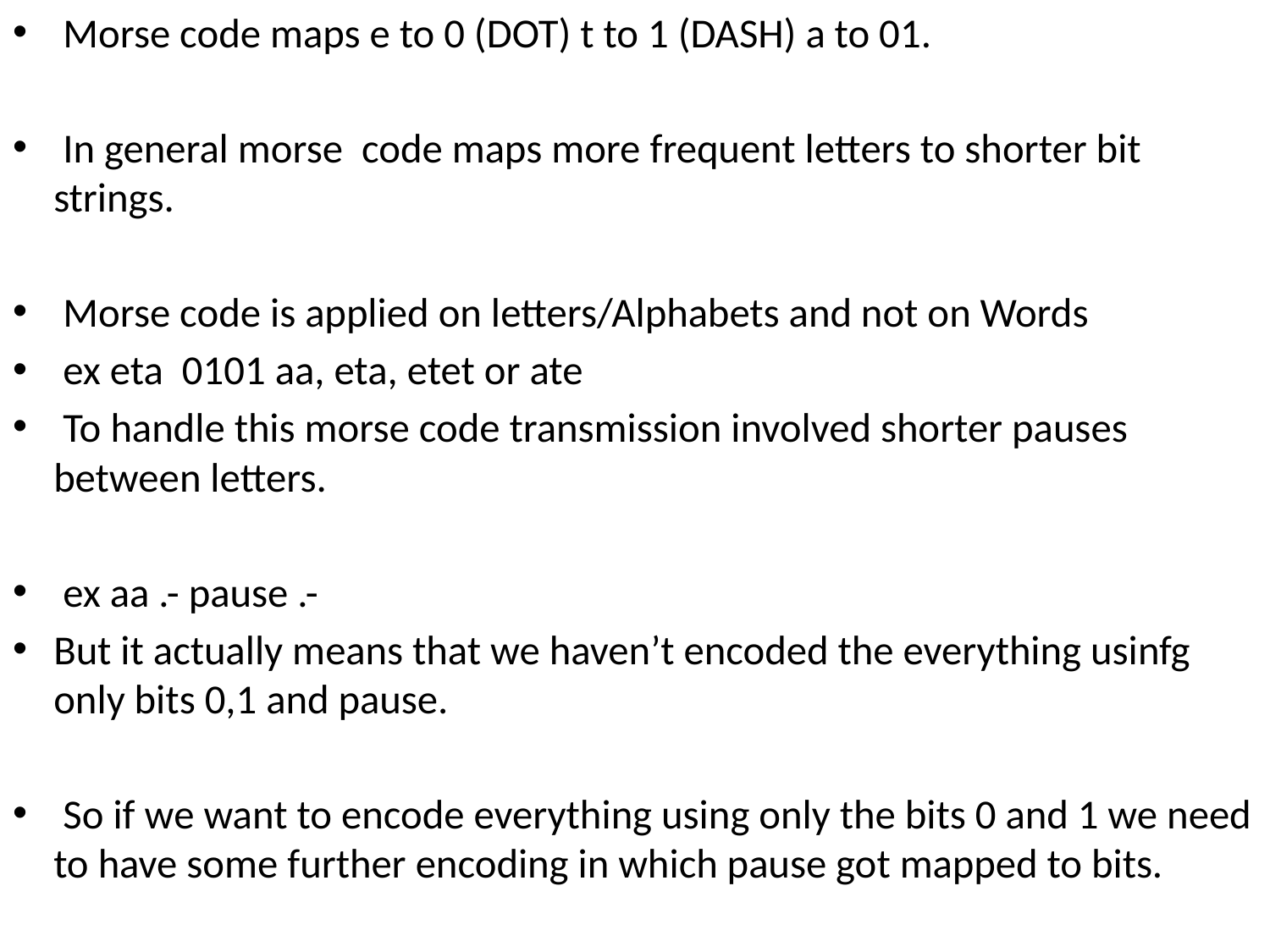

Morse code maps e to 0 (DOT) t to 1 (DASH) a to 01.

 In general morse  code maps more frequent letters to shorter bit strings.

 Morse code is applied on letters/Alphabets and not on Words
 ex eta  0101 aa, eta, etet or ate
 To handle this morse code transmission involved shorter pauses between letters.

 ex aa .- pause .-
But it actually means that we haven’t encoded the everything usinfg only bits 0,1 and pause.

 So if we want to encode everything using only the bits 0 and 1 we need to have some further encoding in which pause got mapped to bits.